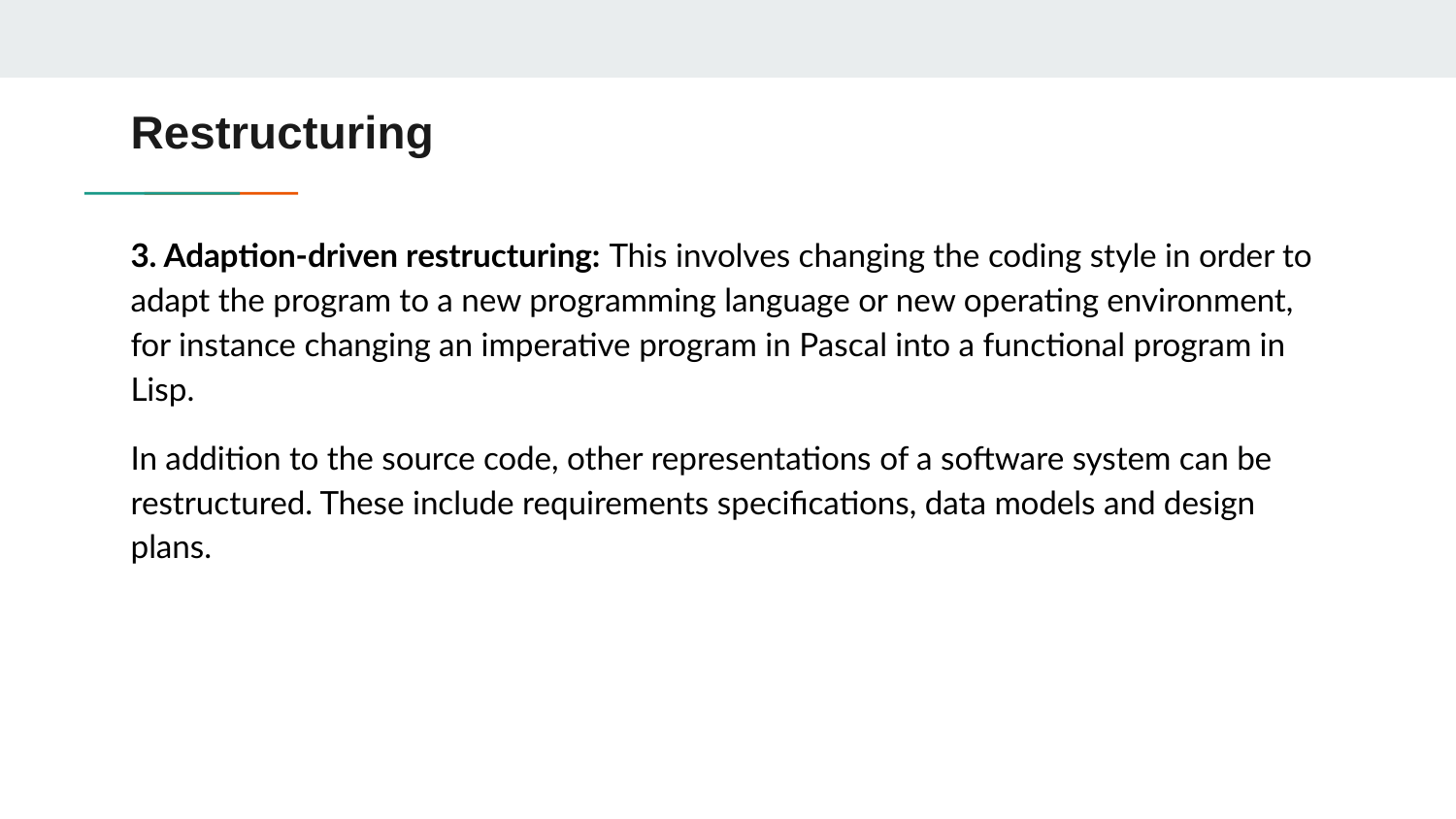

# Restructuring
3. Adaption-driven restructuring: This involves changing the coding style in order to adapt the program to a new programming language or new operating environment, for instance changing an imperative program in Pascal into a functional program in Lisp.
In addition to the source code, other representations of a software system can be restructured. These include requirements specifications, data models and design plans.